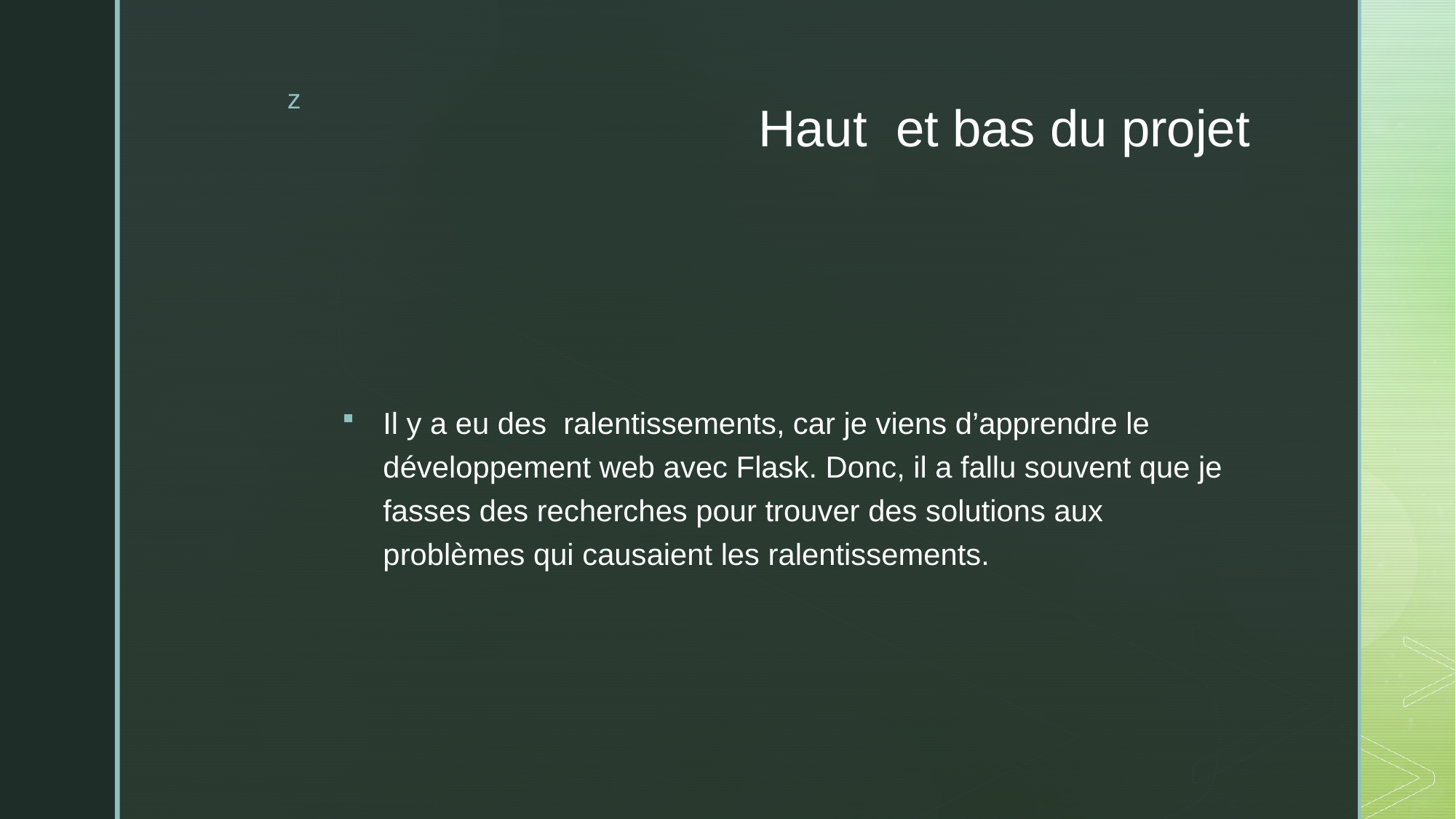

# Haut  et bas du projet
Il y a eu des  ralentissements, car je viens d’apprendre le développement web avec Flask. Donc, il a fallu souvent que je fasses des recherches pour trouver des solutions aux problèmes qui causaient les ralentissements.